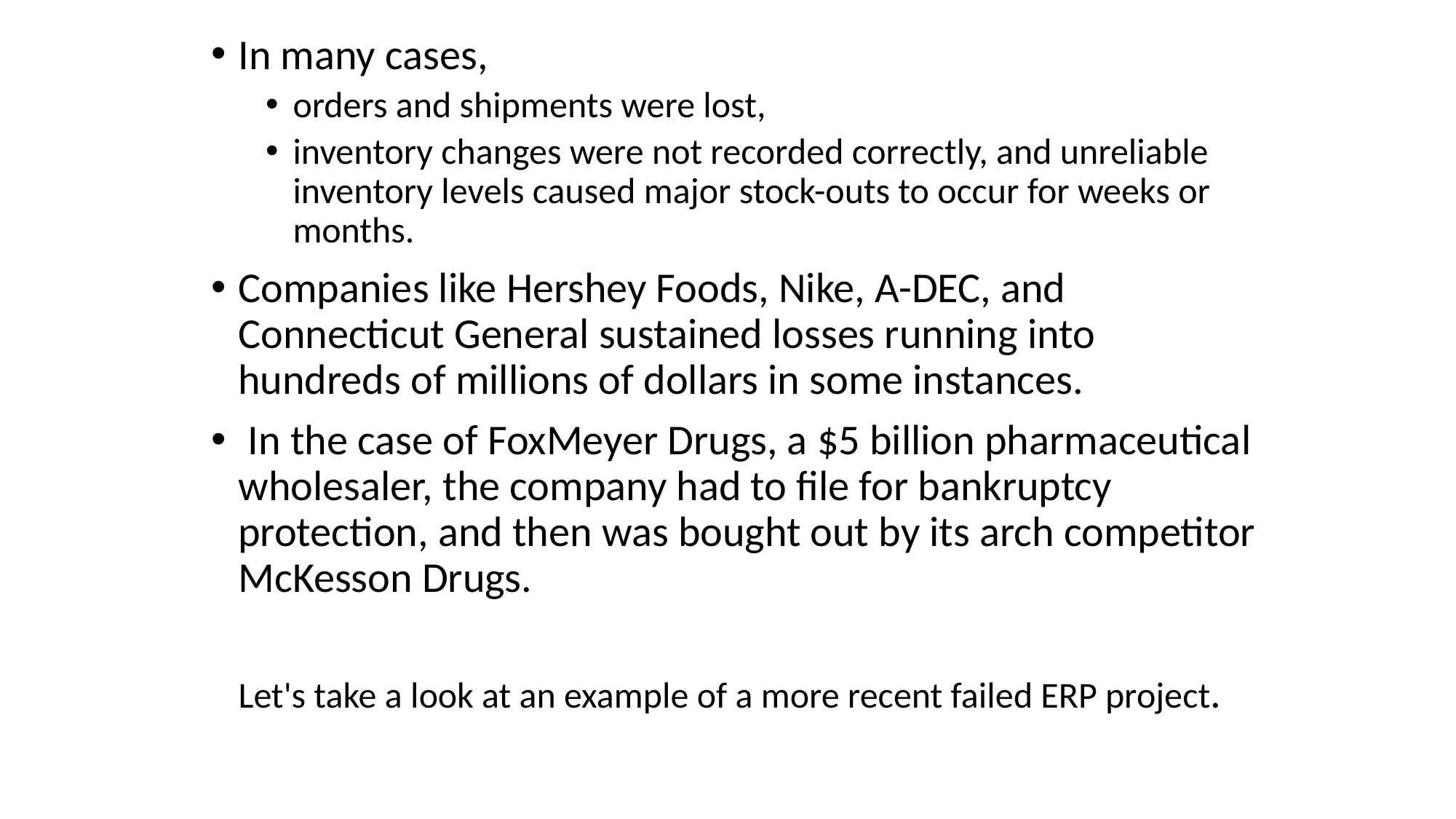

In many cases,
orders and shipments were lost,
inventory changes were not recorded correctly, and unreliable inventory levels caused major stock-outs to occur for weeks or months.
Companies like Hershey Foods, Nike, A-DEC, and Connecticut General sustained losses running into hundreds of millions of dollars in some instances.
 In the case of FoxMeyer Drugs, a $5 billion pharmaceutical wholesaler, the company had to file for bankruptcy protection, and then was bought out by its arch competitor McKesson Drugs.

	Let's take a look at an example of a more recent failed ERP project.